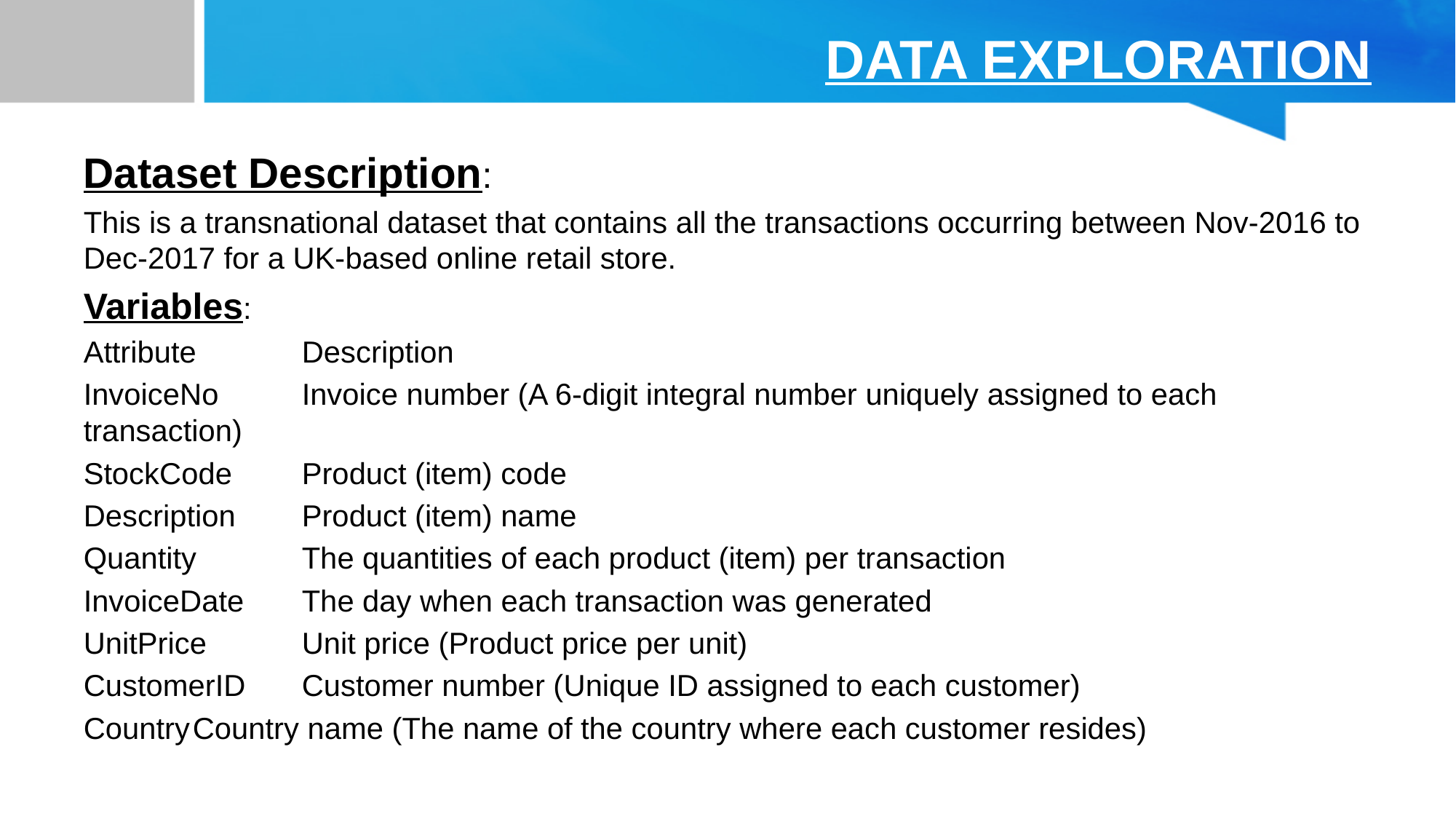

# DATA EXPLORATION
Dataset Description:
This is a transnational dataset that contains all the transactions occurring between Nov-2016 to Dec-2017 for a UK-based online retail store.
Variables:
Attribute	Description
InvoiceNo	Invoice number (A 6-digit integral number uniquely assigned to each transaction)
StockCode	Product (item) code
Description 	Product (item) name
Quantity 	The quantities of each product (item) per transaction
InvoiceDate	The day when each transaction was generated
UnitPrice	Unit price (Product price per unit)
CustomerID	Customer number (Unique ID assigned to each customer)
Country	Country name (The name of the country where each customer resides)